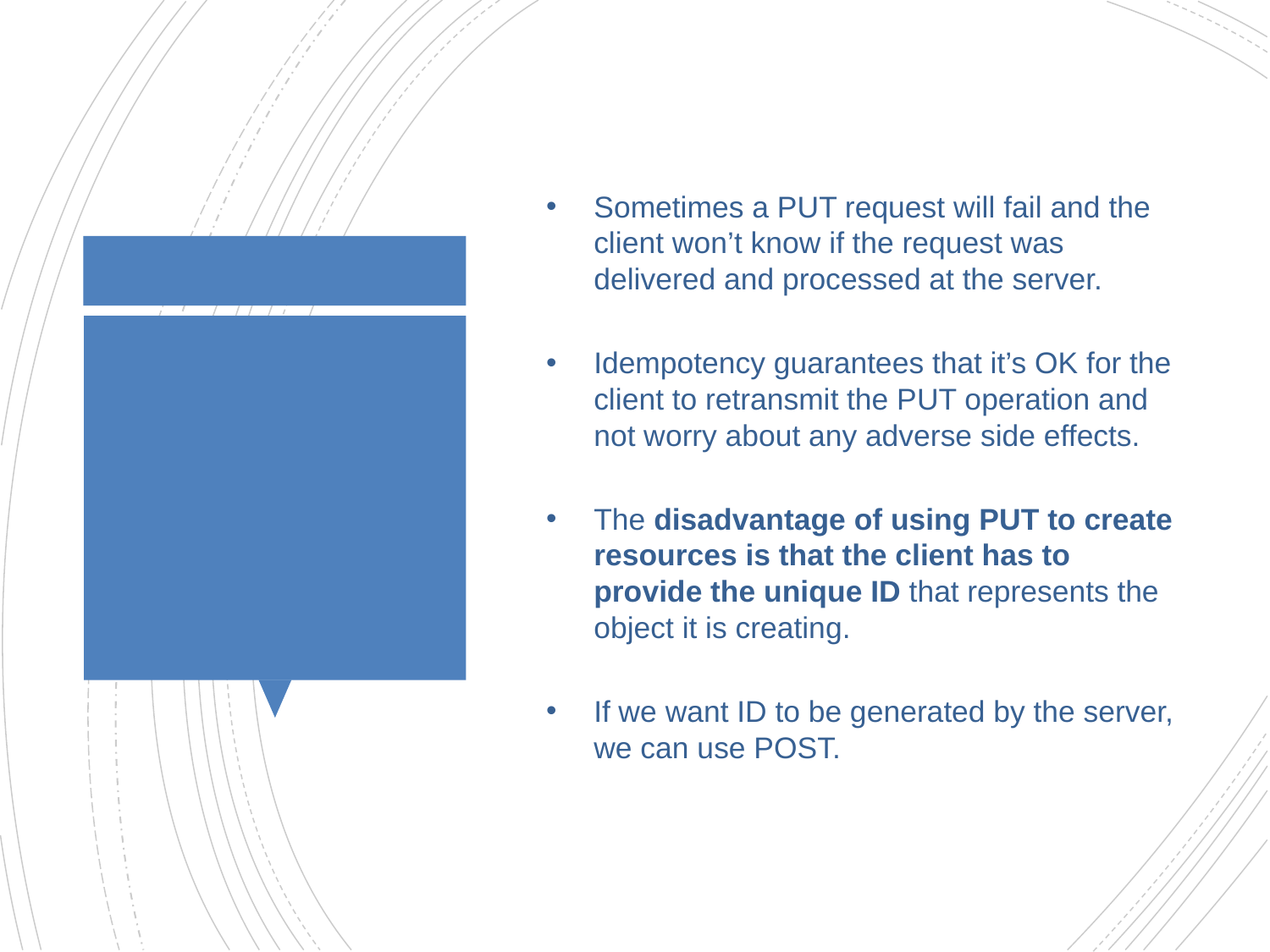

Sometimes a PUT request will fail and the client won’t know if the request was delivered and processed at the server.

Idempotency guarantees that it’s OK for the client to retransmit the PUT operation and not worry about any adverse side effects.

The disadvantage of using PUT to create resources is that the client has to provide the unique ID that represents the object it is creating.

If we want ID to be generated by the server, we can use POST.

#